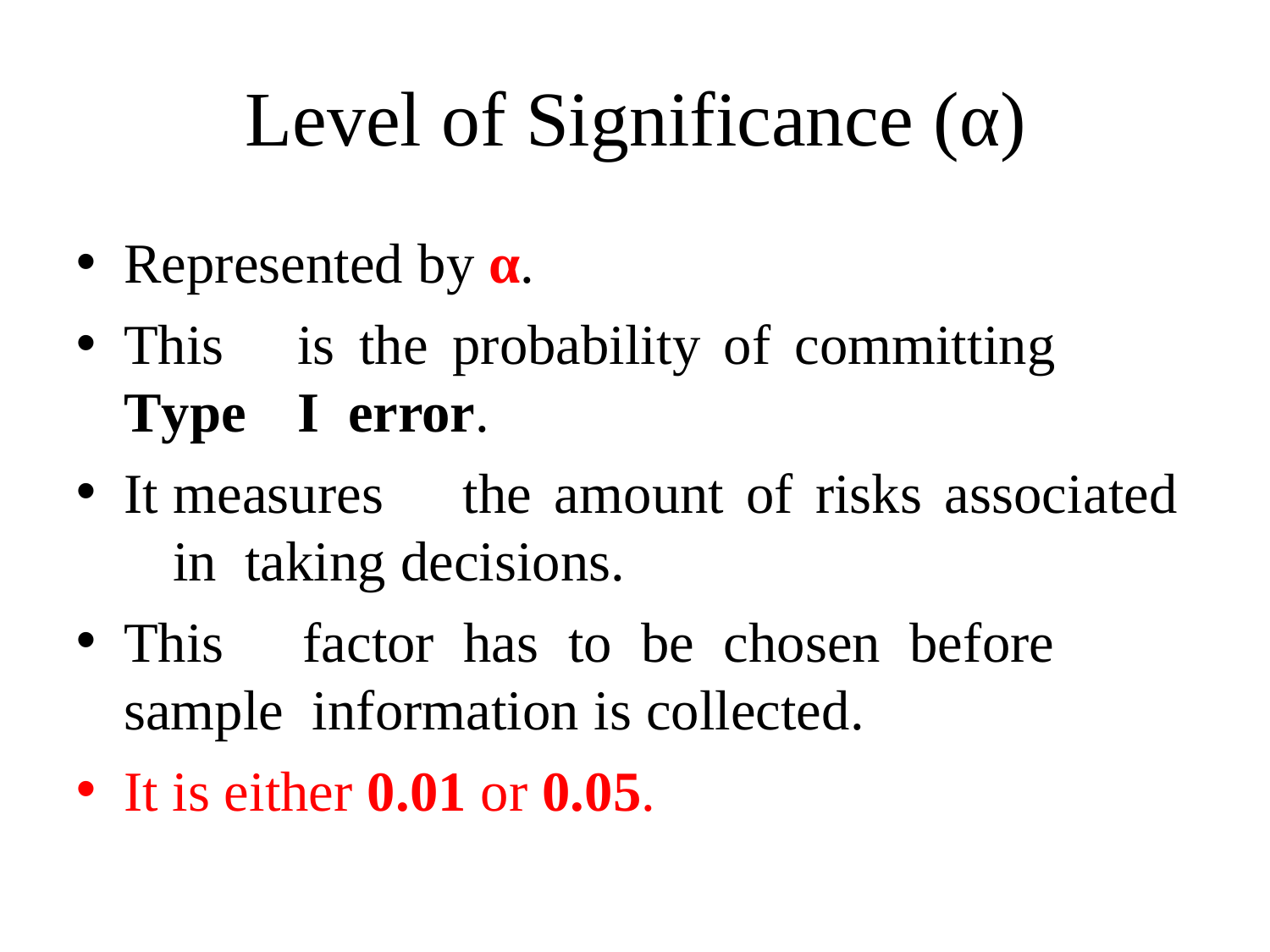

# Level of Significance (α)
Represented by α.
This	is	the	probability	of	committing	Type	I  error.
It	measures	the	amount	of	risks	associated	in  taking decisions.
This	factor	has	to	be	chosen	before	sample  information is collected.
It is either 0.01 or 0.05.